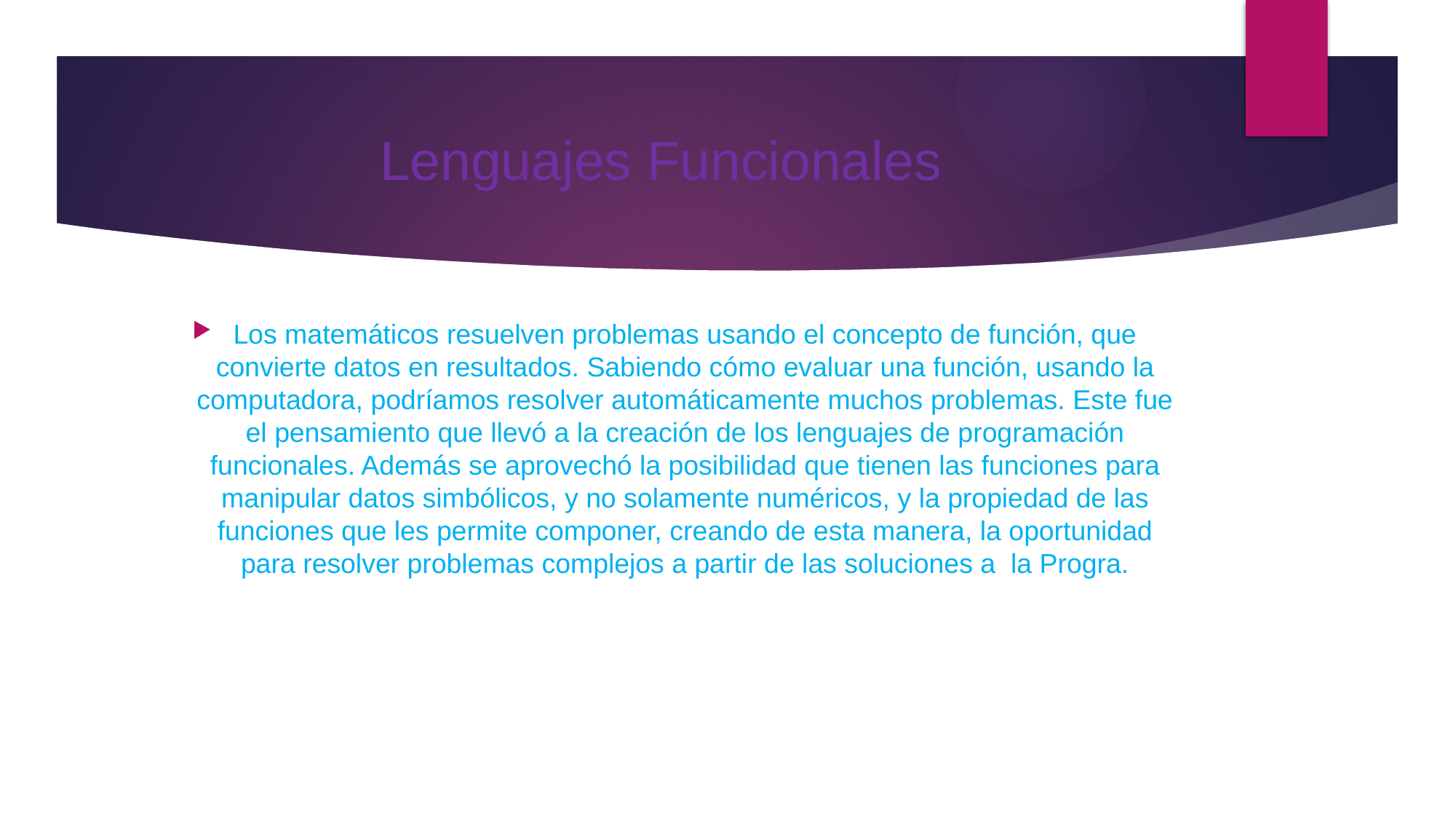

# Lenguajes Funcionales
Los matemáticos resuelven problemas usando el concepto de función, que convierte datos en resultados. Sabiendo cómo evaluar una función, usando la computadora, podríamos resolver automáticamente muchos problemas. Este fue el pensamiento que llevó a la creación de los lenguajes de programación funcionales. Además se aprovechó la posibilidad que tienen las funciones para manipular datos simbólicos, y no solamente numéricos, y la propiedad de las funciones que les permite componer, creando de esta manera, la oportunidad para resolver problemas complejos a partir de las soluciones a  la Progra.